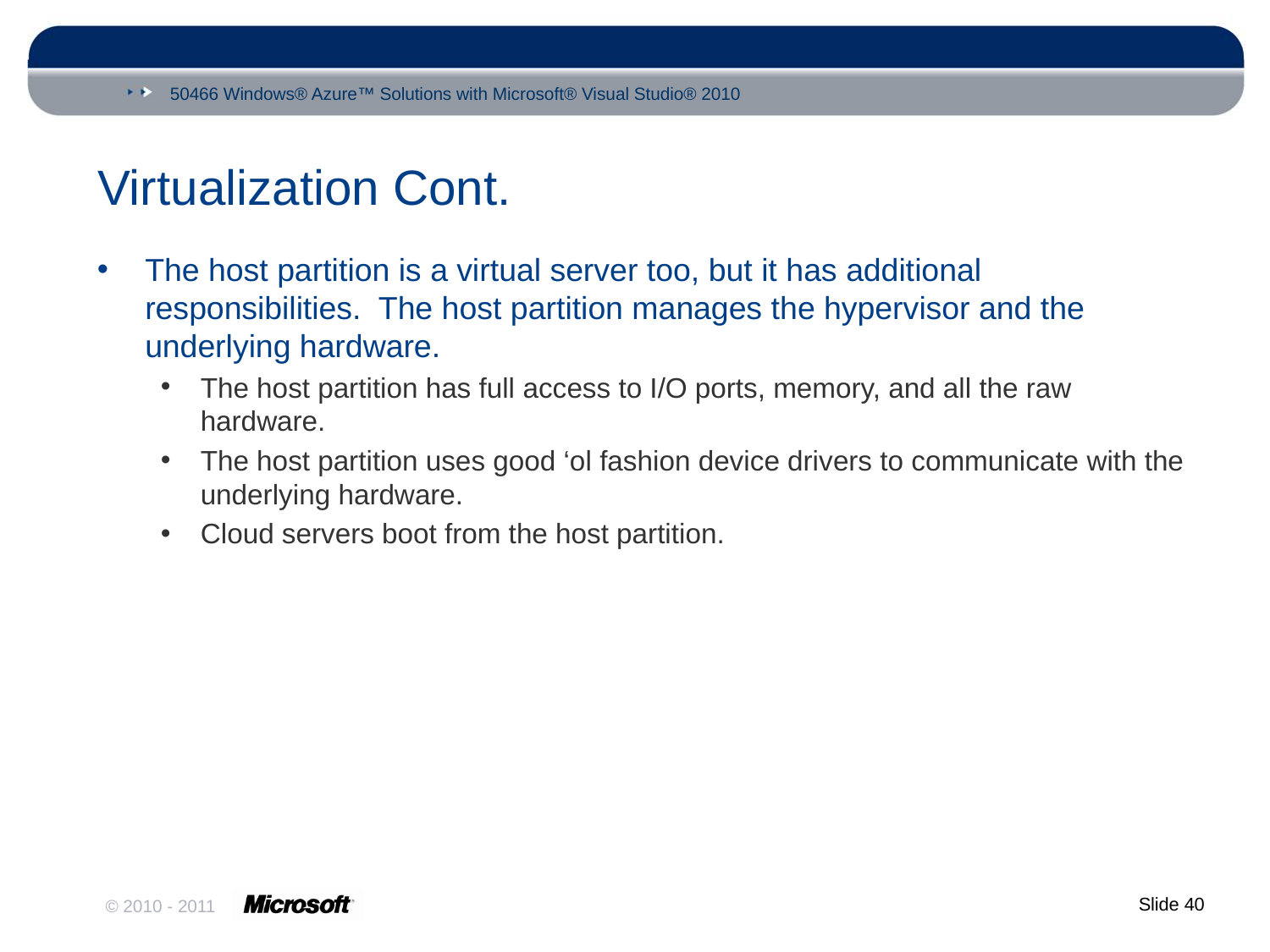

# Virtualization Cont.
The host partition is a virtual server too, but it has additional responsibilities.  The host partition manages the hypervisor and the underlying hardware.
The host partition has full access to I/O ports, memory, and all the raw hardware.
The host partition uses good ‘ol fashion device drivers to communicate with the underlying hardware.
Cloud servers boot from the host partition.